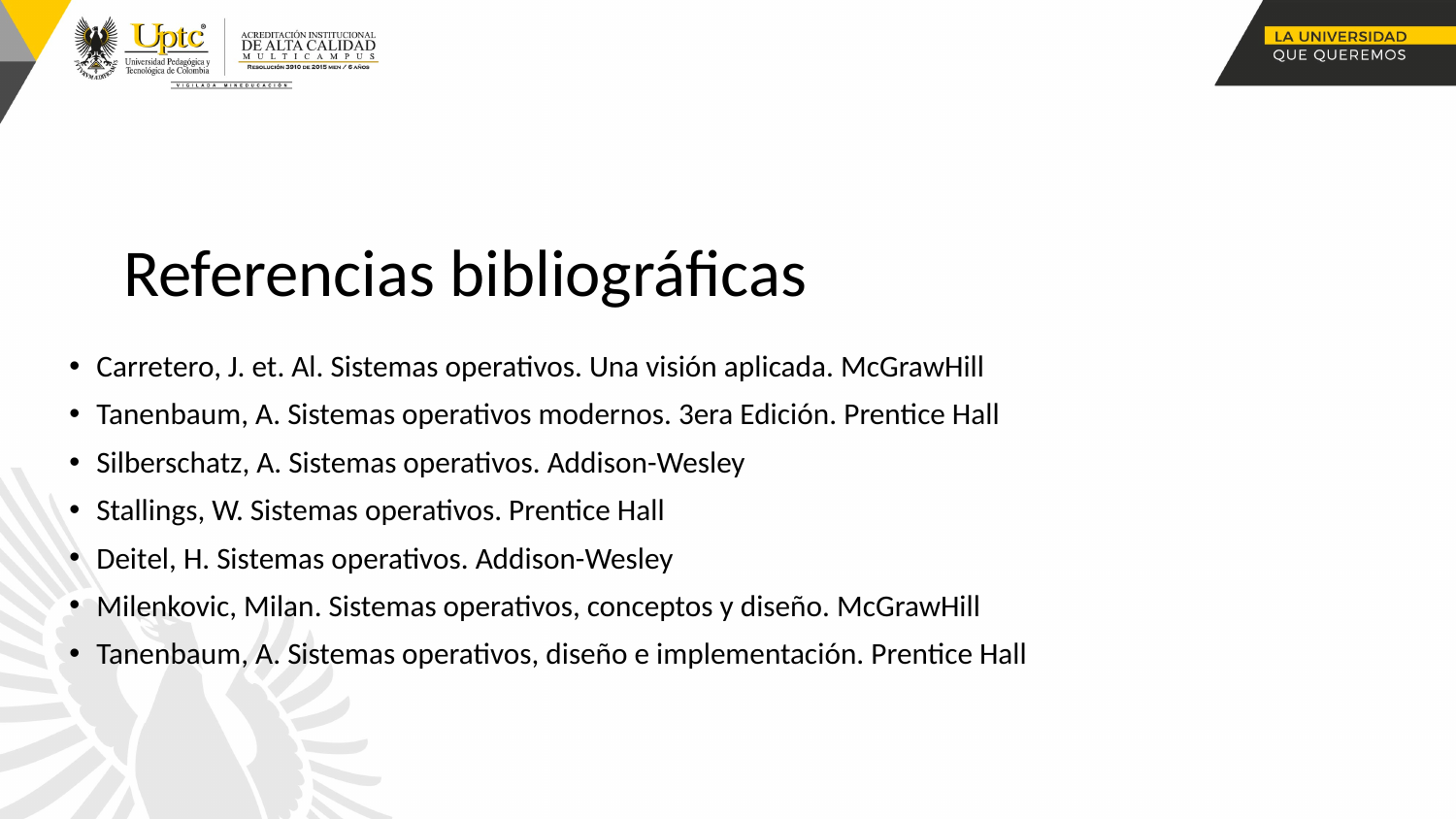

# Referencias bibliográficas
Carretero, J. et. Al. Sistemas operativos. Una visión aplicada. McGrawHill
Tanenbaum, A. Sistemas operativos modernos. 3era Edición. Prentice Hall
Silberschatz, A. Sistemas operativos. Addison-Wesley
Stallings, W. Sistemas operativos. Prentice Hall
Deitel, H. Sistemas operativos. Addison-Wesley
Milenkovic, Milan. Sistemas operativos, conceptos y diseño. McGrawHill
Tanenbaum, A. Sistemas operativos, diseño e implementación. Prentice Hall